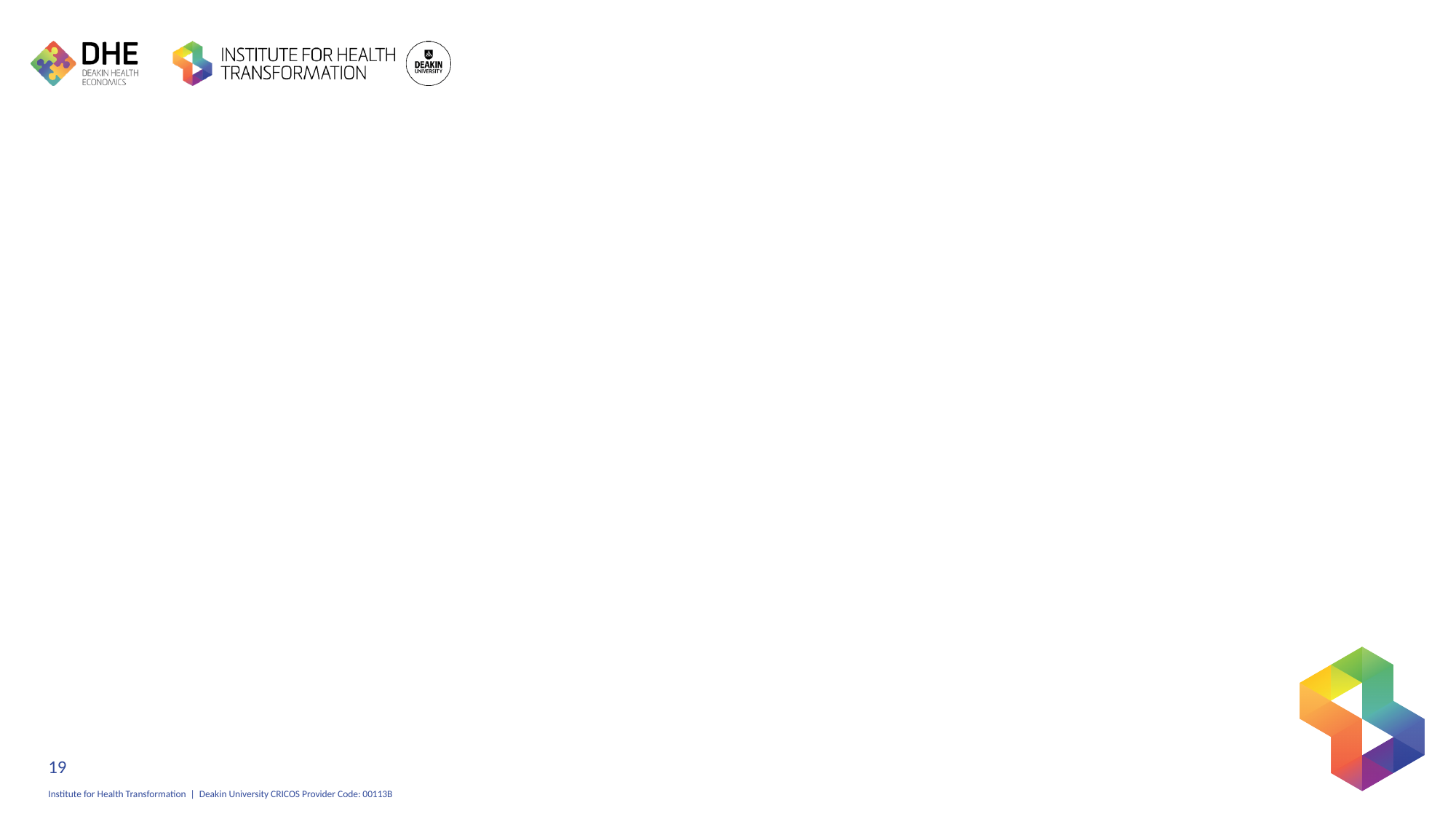

#

19
Institute for Health Transformation  |  Deakin University CRICOS Provider Code: 00113B